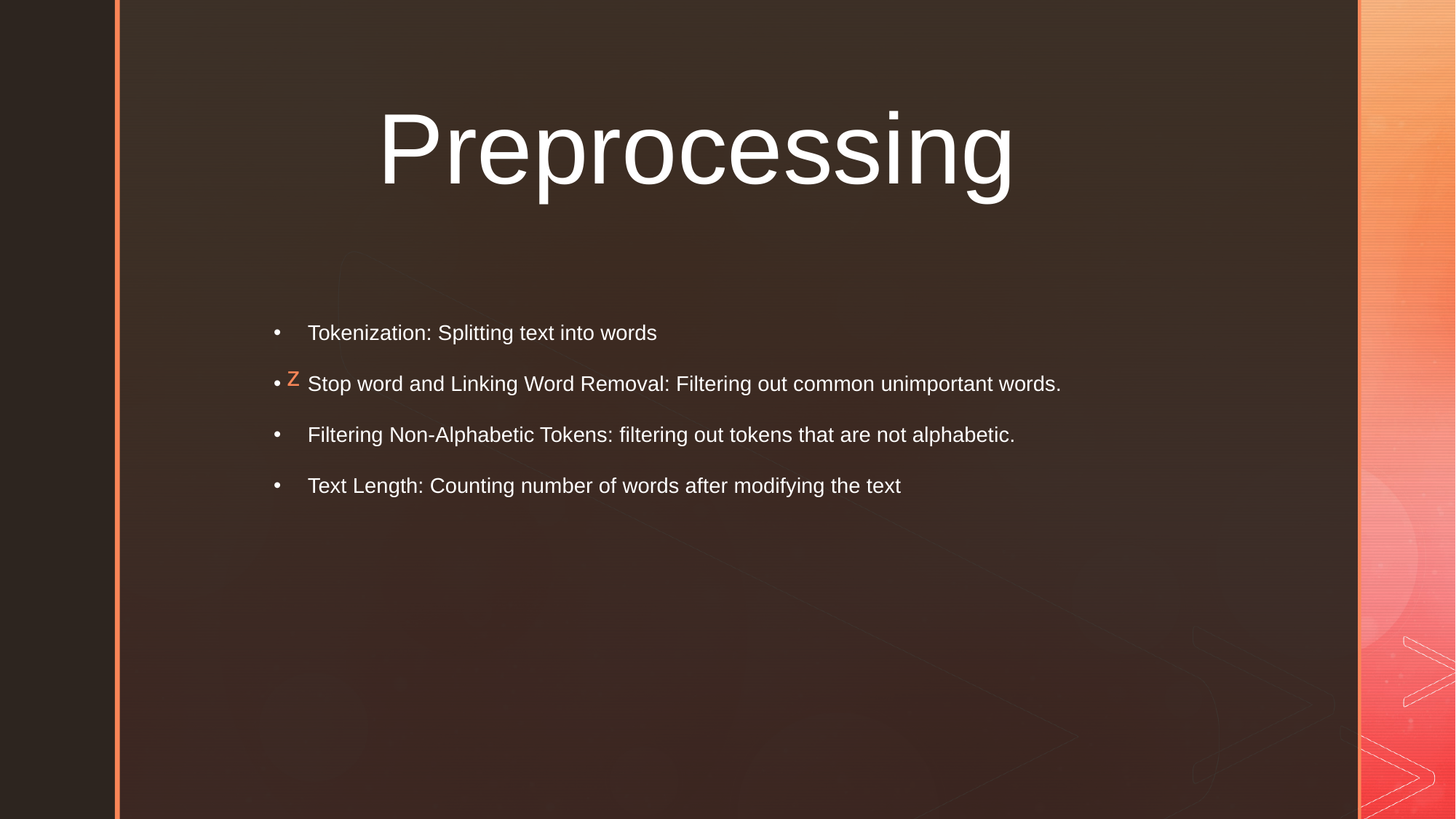

# Preprocessing
Tokenization: Splitting text into words

Stop word and Linking Word Removal: Filtering out common unimportant words.

Filtering Non-Alphabetic Tokens: filtering out tokens that are not alphabetic.

Text Length: Counting number of words after modifying the text